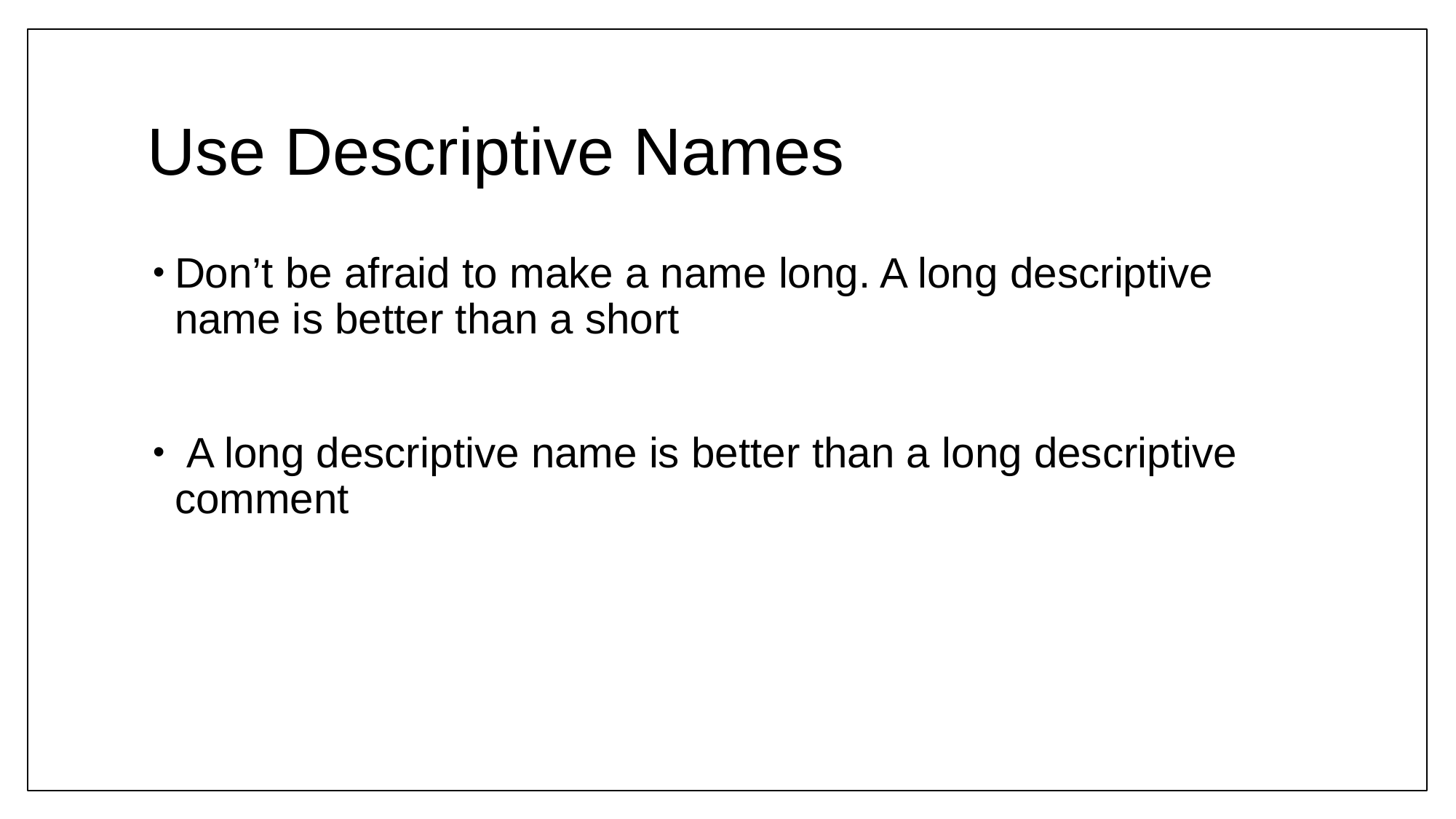

# Use Descriptive Names
Don’t be afraid to make a name long. A long descriptive name is better than a short

 A long descriptive name is better than a long descriptive comment